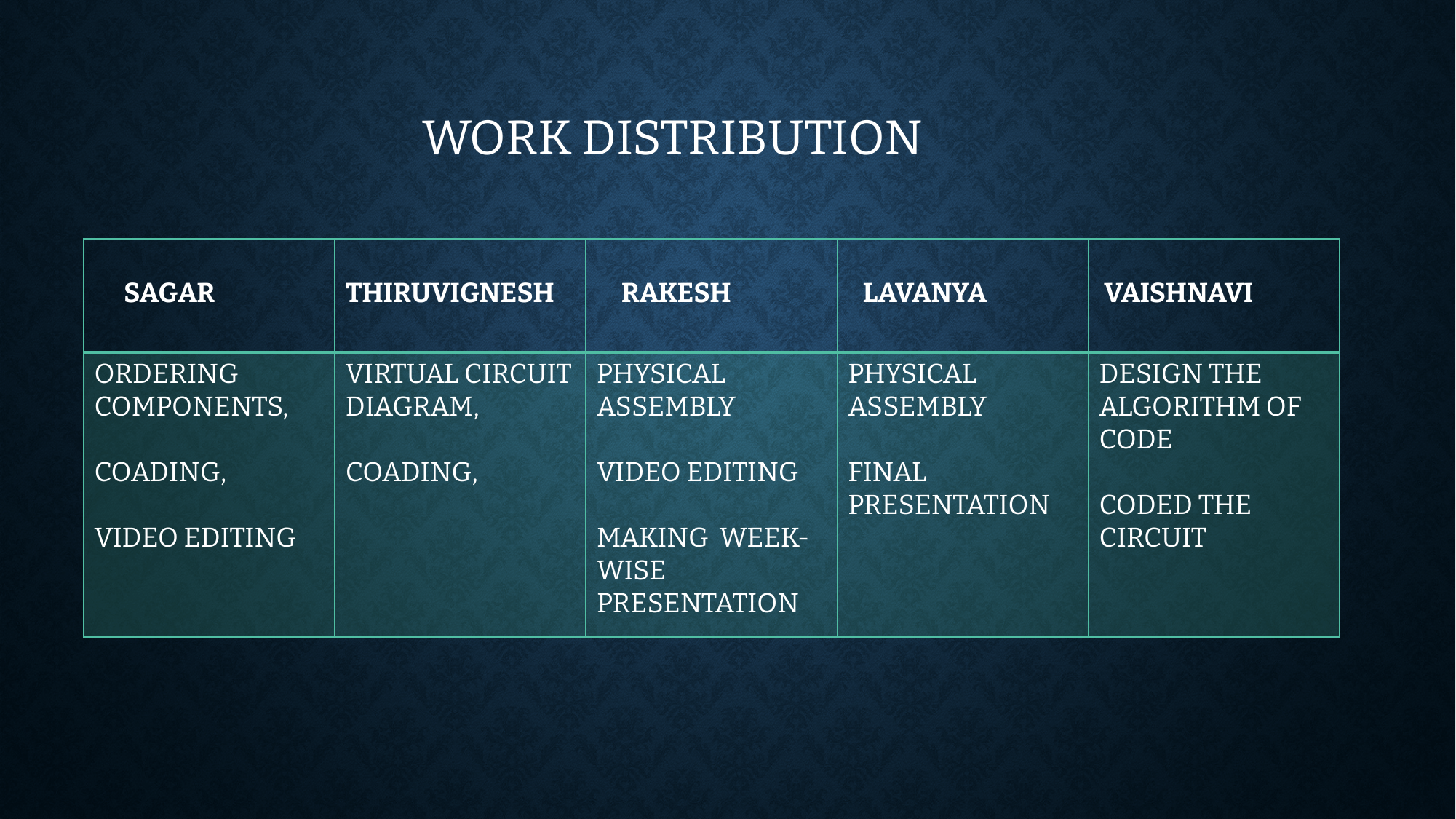

WORK DISTRIBUTION
| SAGAR | THIRUVIGNESH | RAKESH | LAVANYA | VAISHNAVI |
| --- | --- | --- | --- | --- |
| ORDERING COMPONENTS, COADING, VIDEO EDITING | VIRTUAL CIRCUIT DIAGRAM, COADING, | PHYSICAL ASSEMBLY VIDEO EDITING MAKING WEEK- WISE PRESENTATION | PHYSICAL ASSEMBLY FINAL PRESENTATION | DESIGN THE ALGORITHM OF CODE CODED THE CIRCUIT |